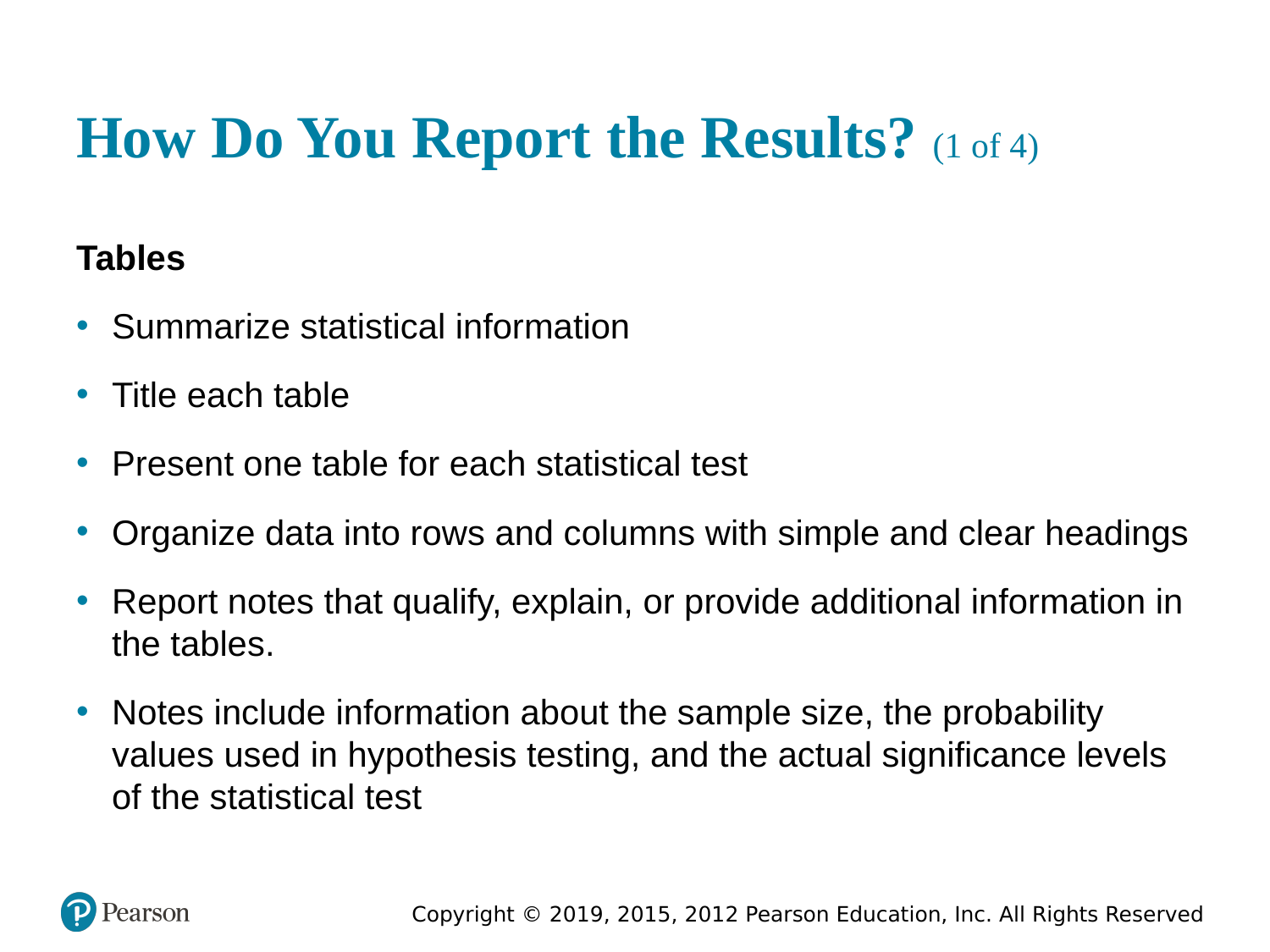

# How Do You Report the Results? (1 of 4)
Tables
Summarize statistical information
Title each table
Present one table for each statistical test
Organize data into rows and columns with simple and clear headings
Report notes that qualify, explain, or provide additional information in the tables.
Notes include information about the sample size, the probability values used in hypothesis testing, and the actual significance levels of the statistical test